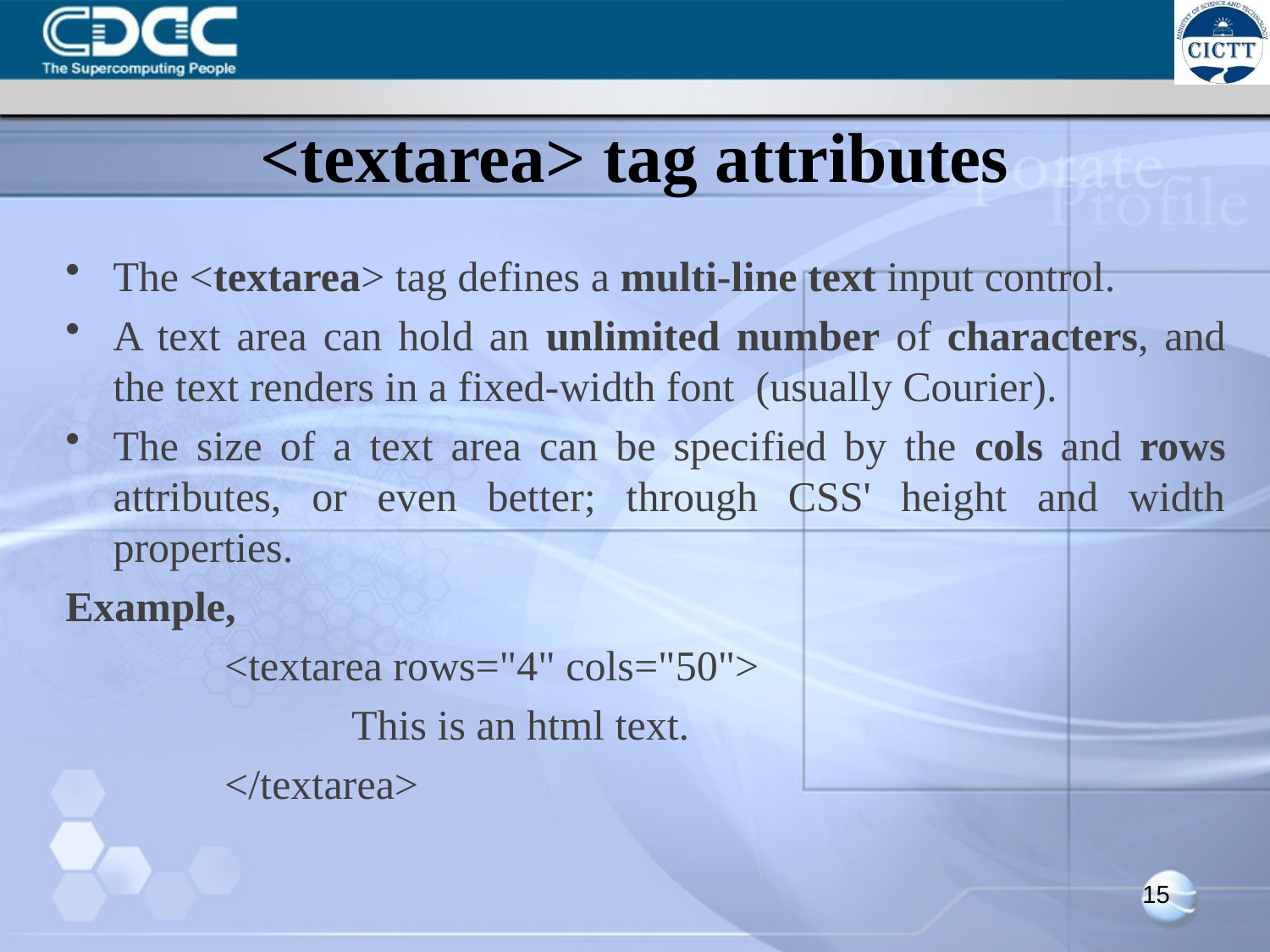

# <textarea> tag attributes
The <textarea> tag defines a multi-line text input control.
A text area can hold an unlimited number of characters, and the text renders in a fixed-width font  (usually Courier).
The size of a text area can be specified by the cols and rows attributes, or even better; through CSS' height and width properties.
Example,
		<textarea rows="4" cols="50">
			This is an html text.
		</textarea>